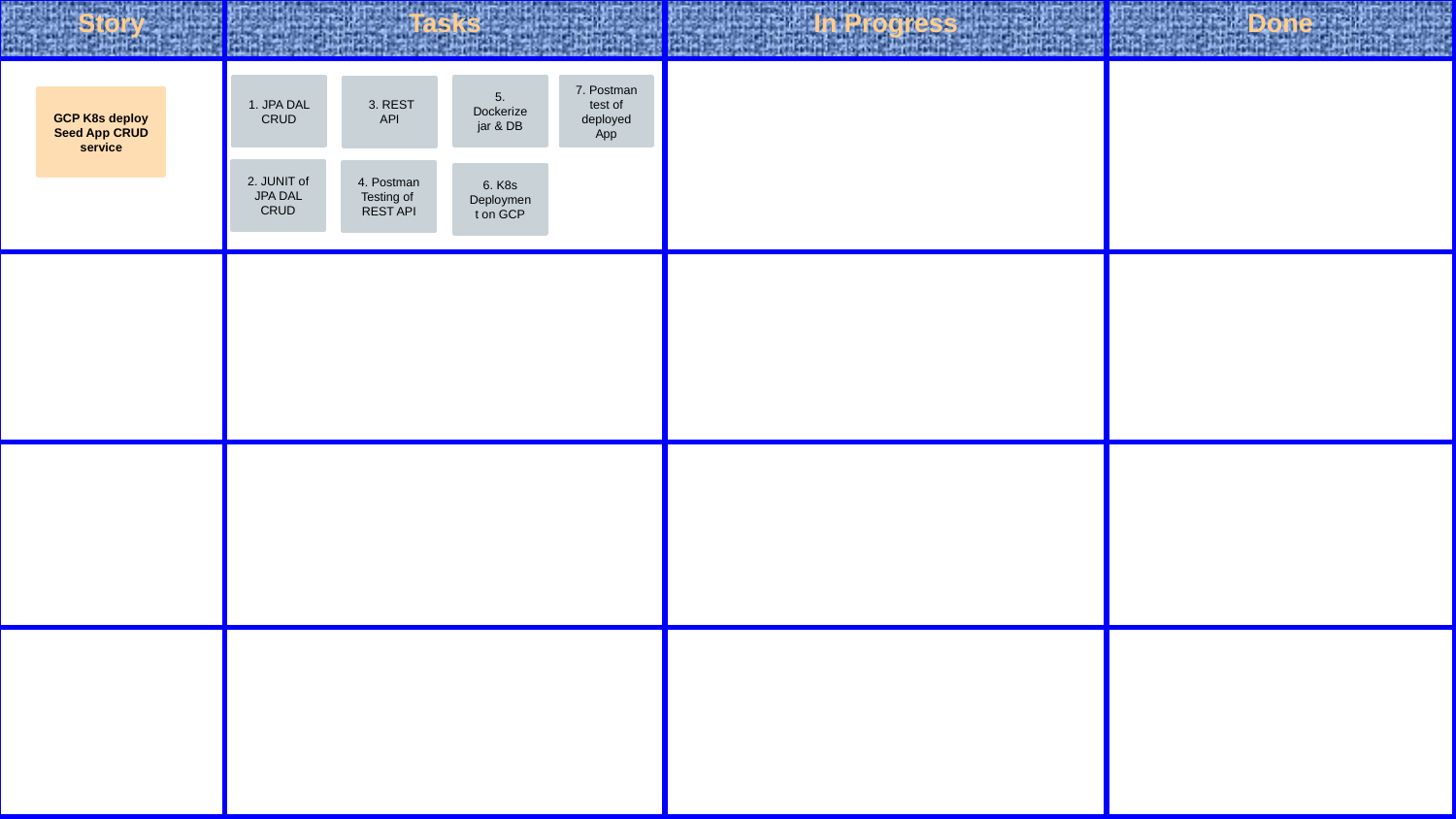

| Story | Tasks | In Progress | Done |
| --- | --- | --- | --- |
|  |  |  |  |
|  |  |  |  |
|  |  |  |  |
|  |  |  |  |
5. Dockerize jar & DB
7. Postman test of deployed App
1. JPA DAL CRUD
 3. REST API
GCP K8s deploy Seed App CRUD service
2. JUNIT of JPA DAL CRUD
4. Postman Testing of  REST API
6. K8s Deployment on GCP